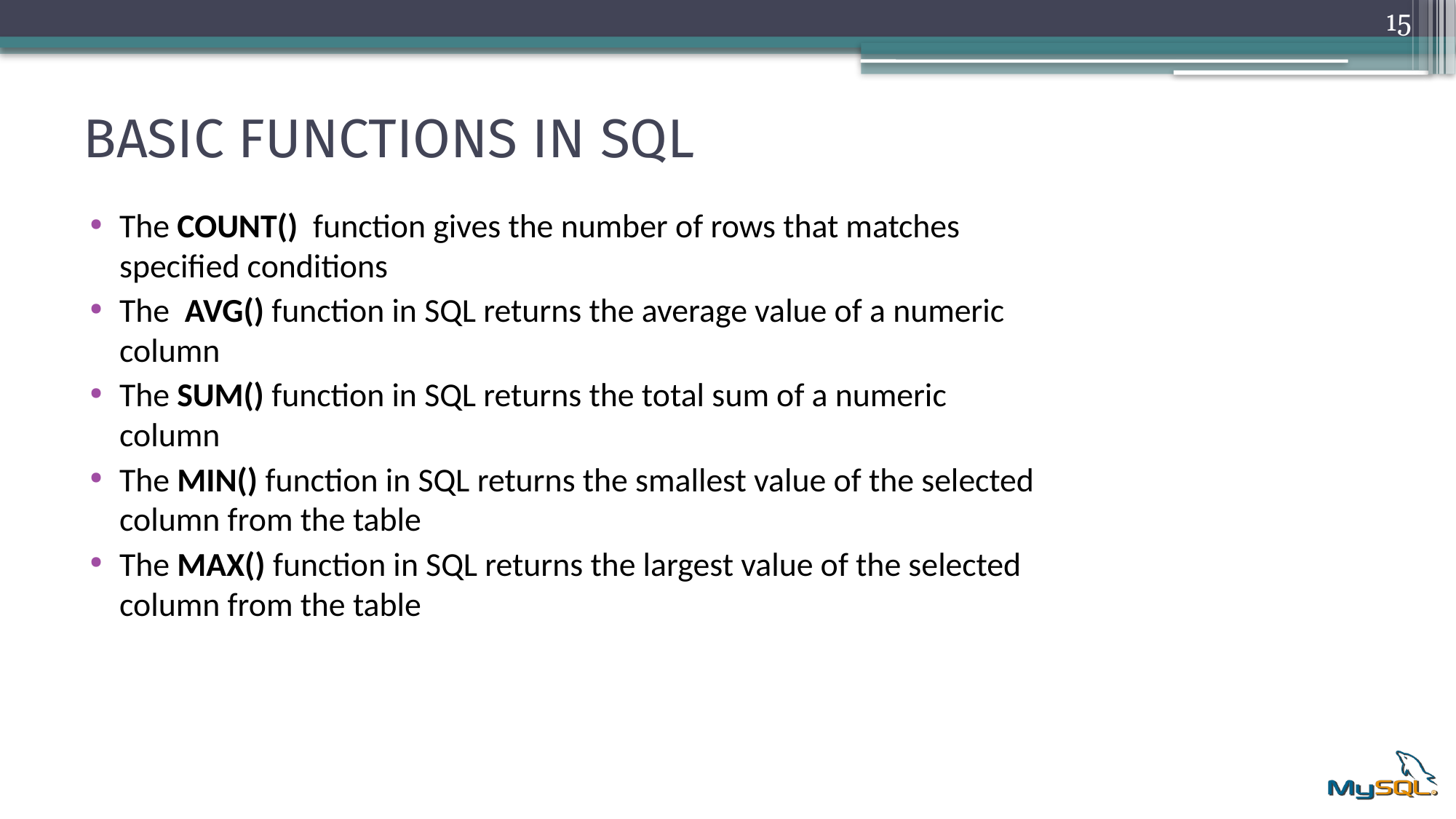

15
# BASIC FUNCTIONS IN SQL
The COUNT()  function gives the number of rows that matches specified conditions
The  AVG() function in SQL returns the average value of a numeric column
The SUM() function in SQL returns the total sum of a numeric column
The MIN() function in SQL returns the smallest value of the selected column from the table
The MAX() function in SQL returns the largest value of the selected column from the table